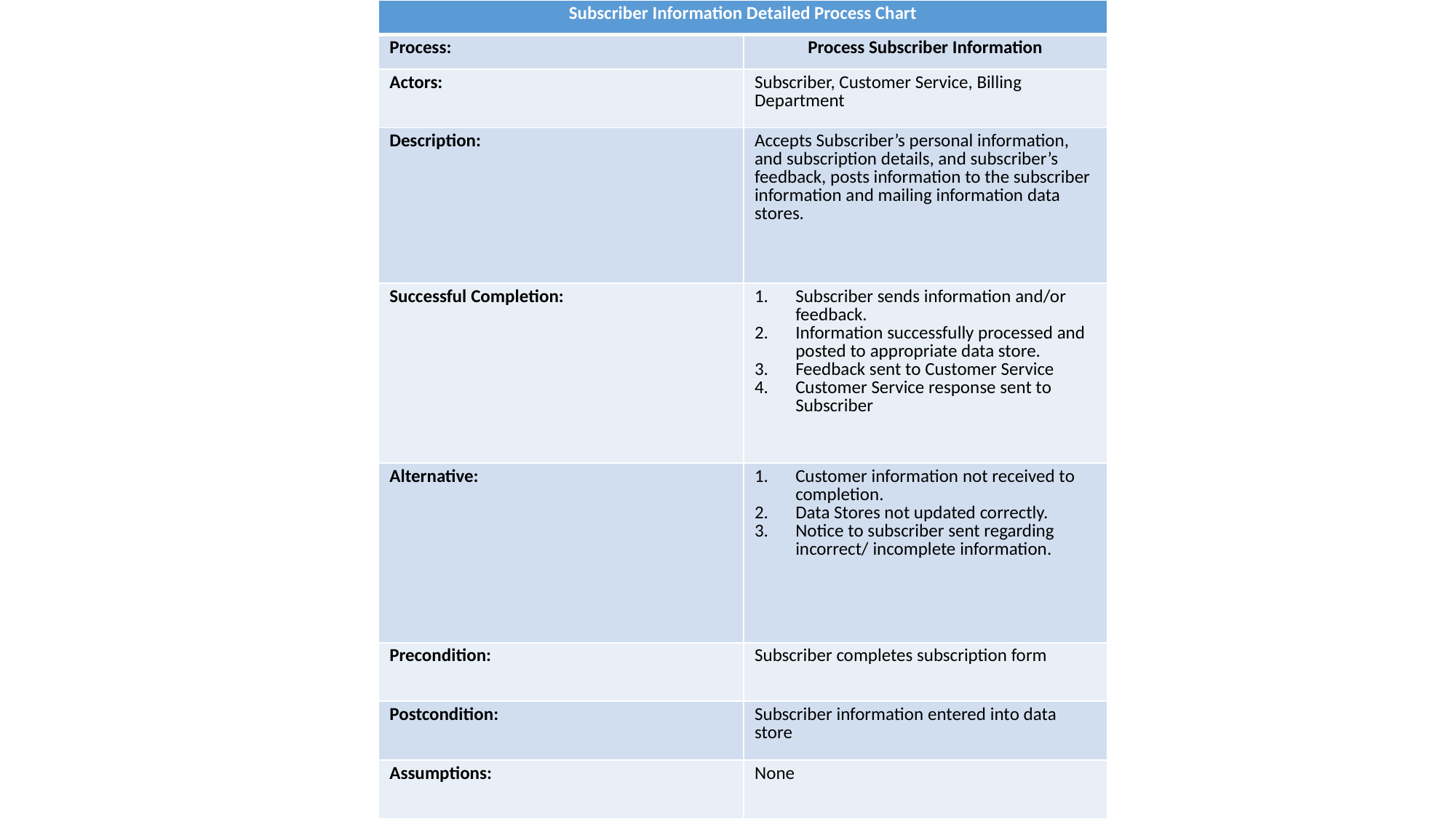

| Subscriber Information Detailed Process Chart |  |
| --- | --- |
| Process: | Process Subscriber Information |
| Actors: | Subscriber, Customer Service, Billing Department |
| Description: | Accepts Subscriber’s personal information, and subscription details, and subscriber’s feedback, posts information to the subscriber information and mailing information data stores. |
| Successful Completion: | Subscriber sends information and/or feedback. Information successfully processed and posted to appropriate data store. Feedback sent to Customer Service Customer Service response sent to Subscriber |
| Alternative: | Customer information not received to completion. Data Stores not updated correctly. Notice to subscriber sent regarding incorrect/ incomplete information. |
| Precondition: | Subscriber completes subscription form |
| Postcondition: | Subscriber information entered into data store |
| Assumptions: | None |